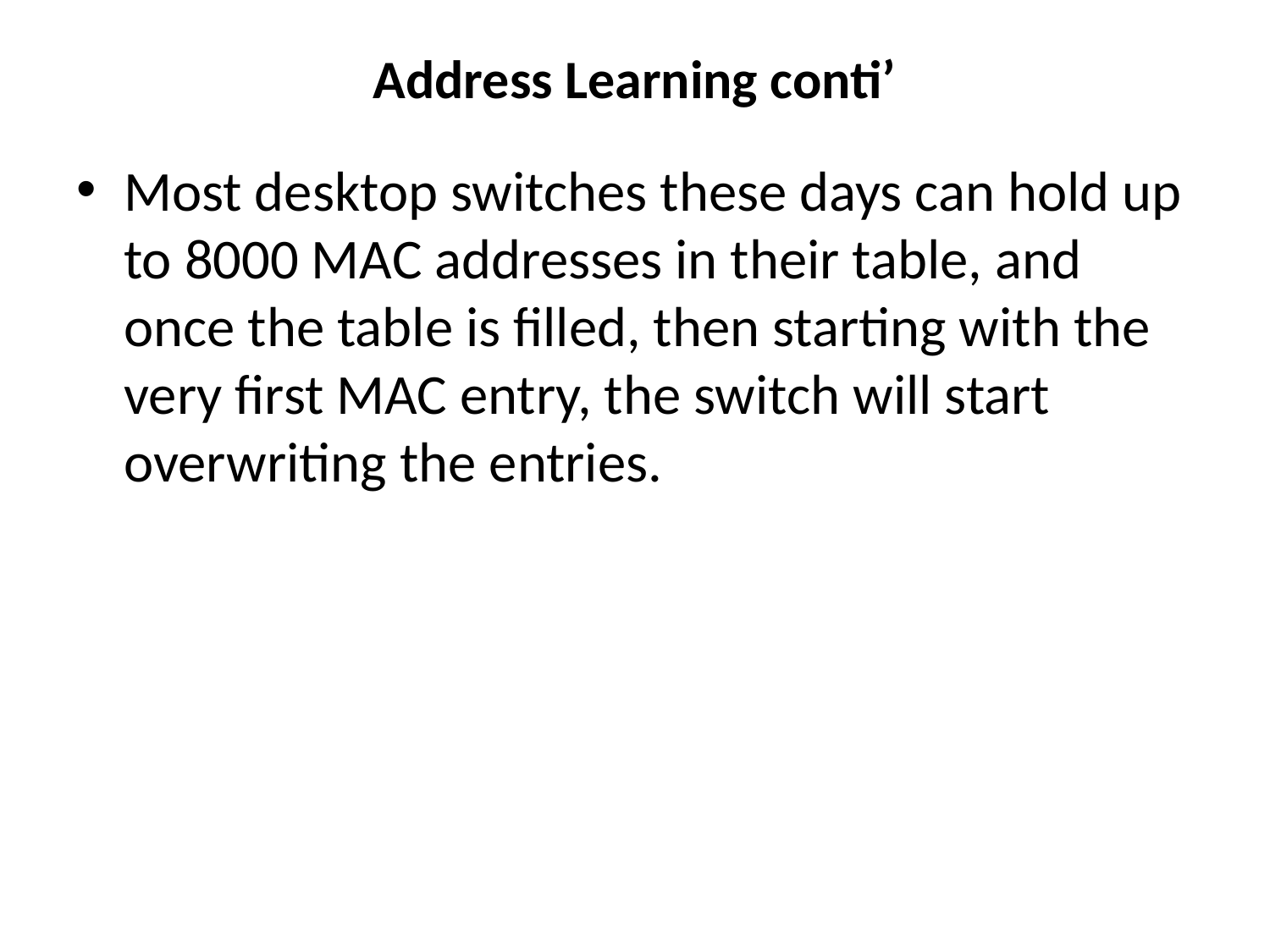

# Address Learning conti’
Most desktop switches these days can hold up to 8000 MAC addresses in their table, and once the table is filled, then starting with the very first MAC entry, the switch will start overwriting the entries.